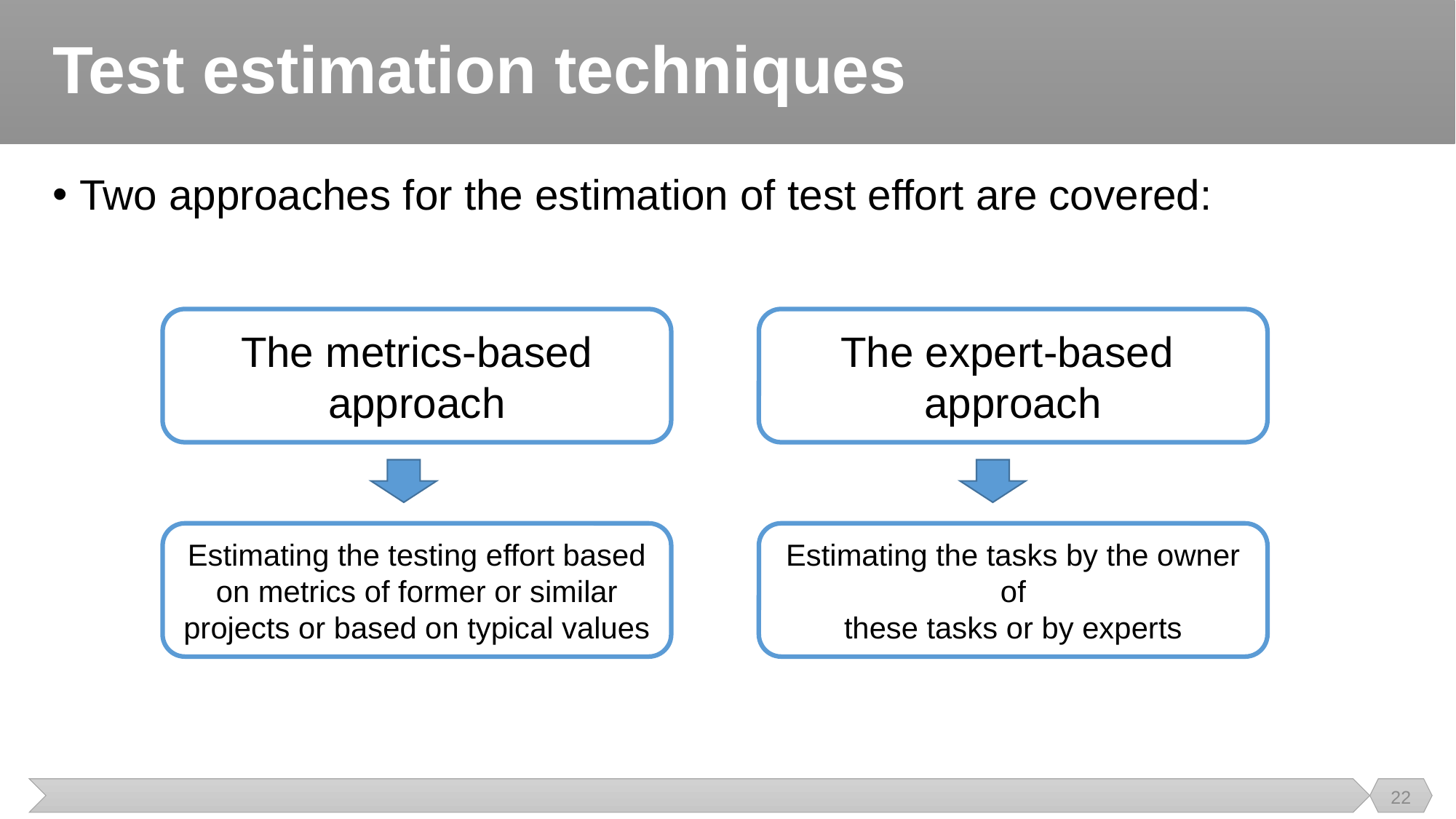

# Test estimation techniques
Two approaches for the estimation of test effort are covered:
The metrics-based approach
The expert-based  approach

Estimating the testing effort based
on metrics of former or similar
projects or based on typical values
Estimating the tasks by the owner of
these tasks or by experts
22